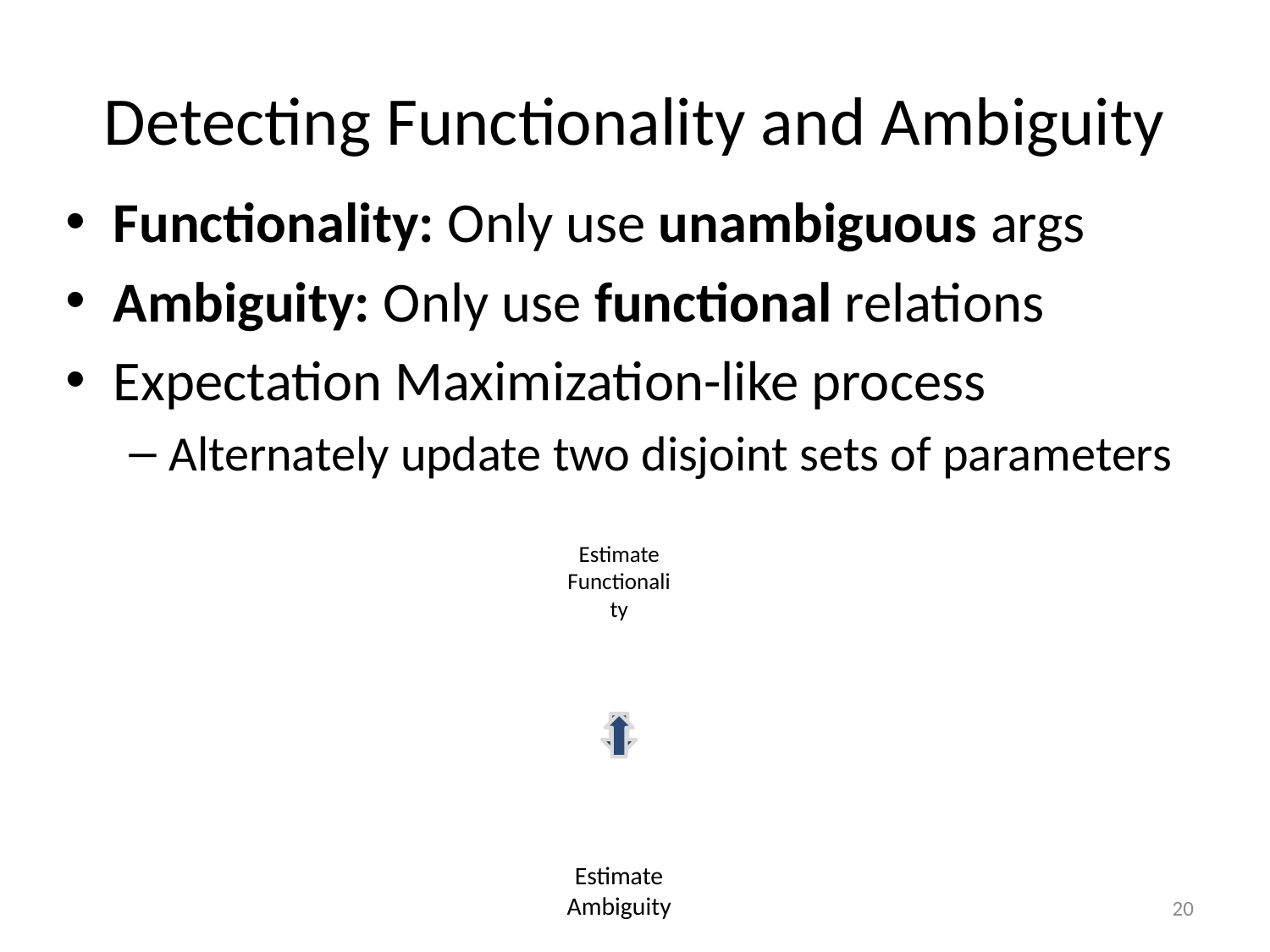

# Detecting Functionality and Ambiguity
Functionality: Only use unambiguous args
Ambiguity: Only use functional relations
Expectation Maximization-like process
Alternately update two disjoint sets of parameters
Estimate
Functionality
Estimate
Ambiguity
20